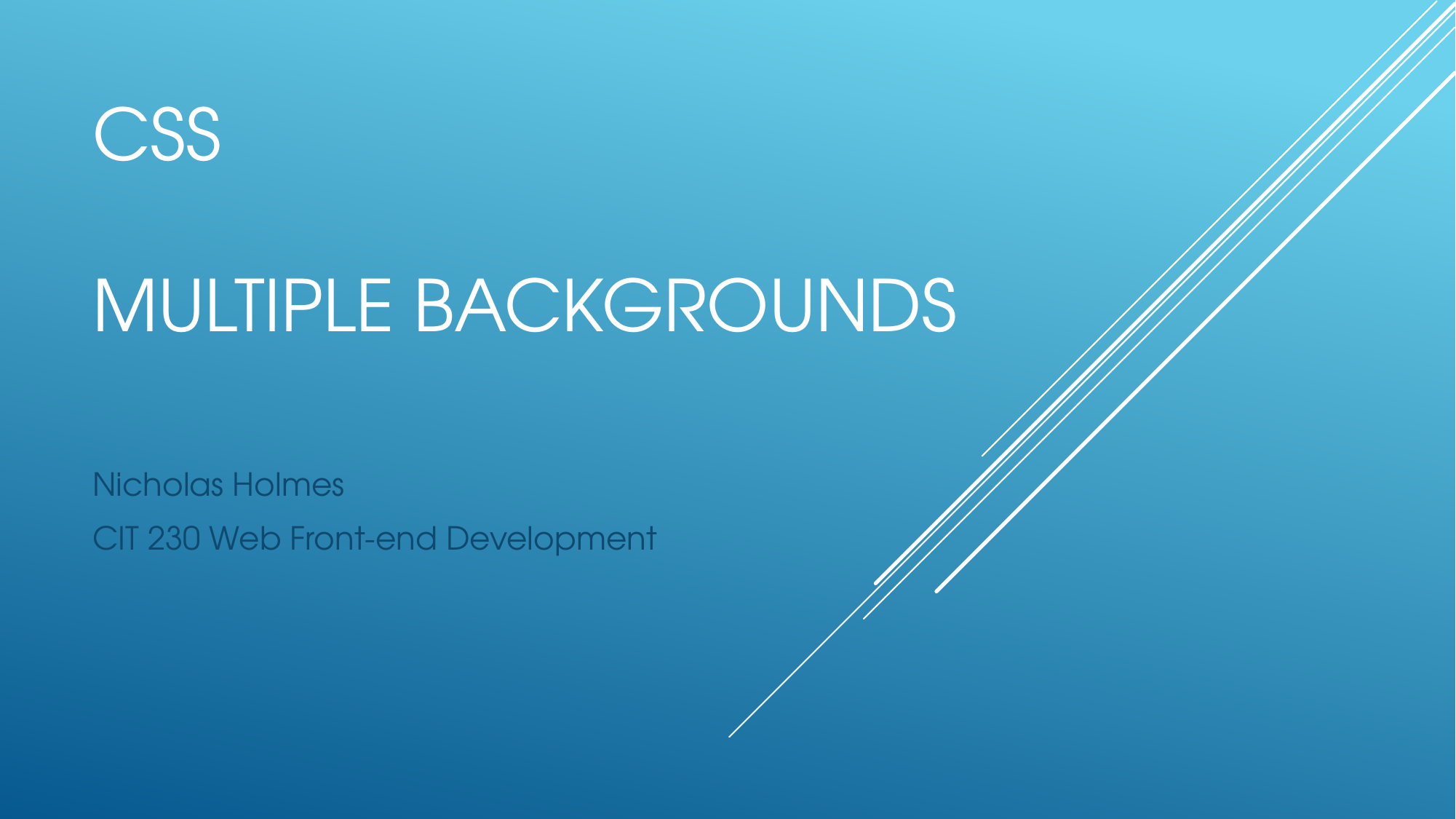

# CSS Multiple backgrounds
Nicholas Holmes
CIT 230 Web Front-end Development